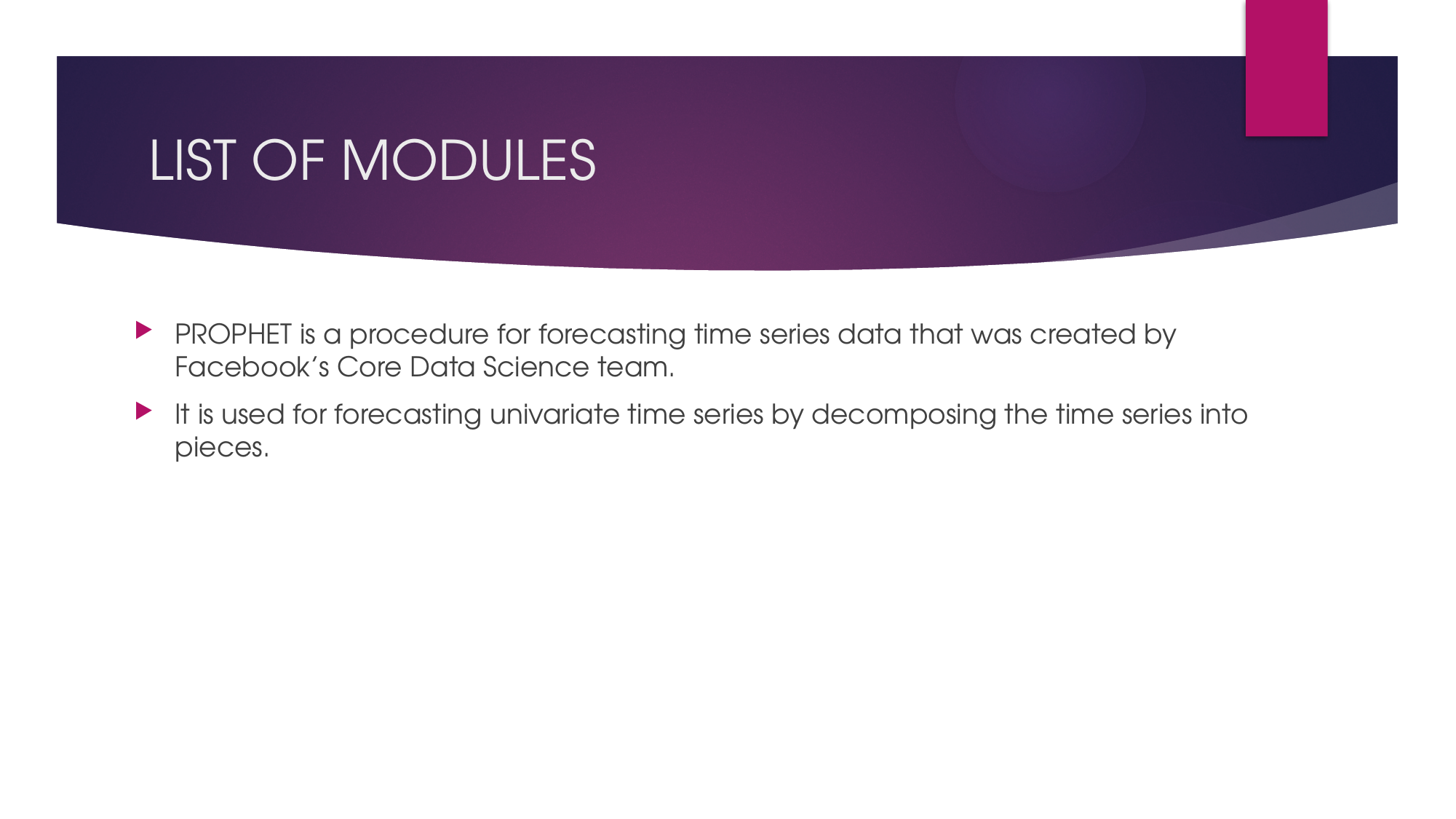

# LIST OF MODULES
PROPHET is a procedure for forecasting time series data that was created by Facebook’s Core Data Science team.
It is used for forecasting univariate time series by decomposing the time series into pieces.